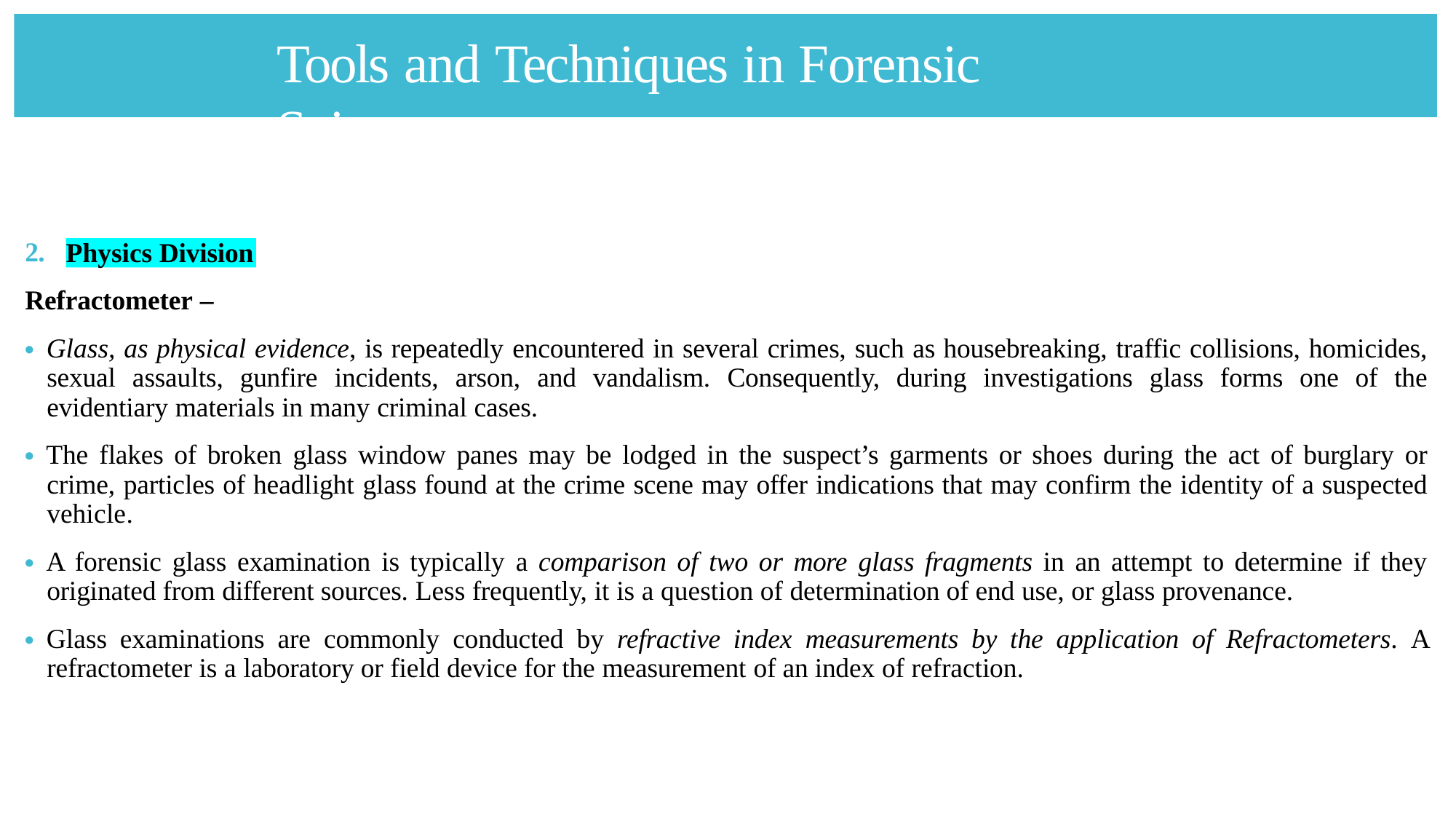

# Tools and Techniques in Forensic Sciences
2.
Physics Division
Refractometer –
🞄 Glass, as physical evidence, is repeatedly encountered in several crimes, such as housebreaking, traffic collisions, homicides, sexual assaults, gunfire incidents, arson, and vandalism. Consequently, during investigations glass forms one of the evidentiary materials in many criminal cases.
🞄 The flakes of broken glass window panes may be lodged in the suspect’s garments or shoes during the act of burglary or crime, particles of headlight glass found at the crime scene may offer indications that may confirm the identity of a suspected vehicle.
🞄 A forensic glass examination is typically a comparison of two or more glass fragments in an attempt to determine if they originated from different sources. Less frequently, it is a question of determination of end use, or glass provenance.
🞄 Glass examinations are commonly conducted by refractive index measurements by the application of Refractometers. A refractometer is a laboratory or field device for the measurement of an index of refraction.